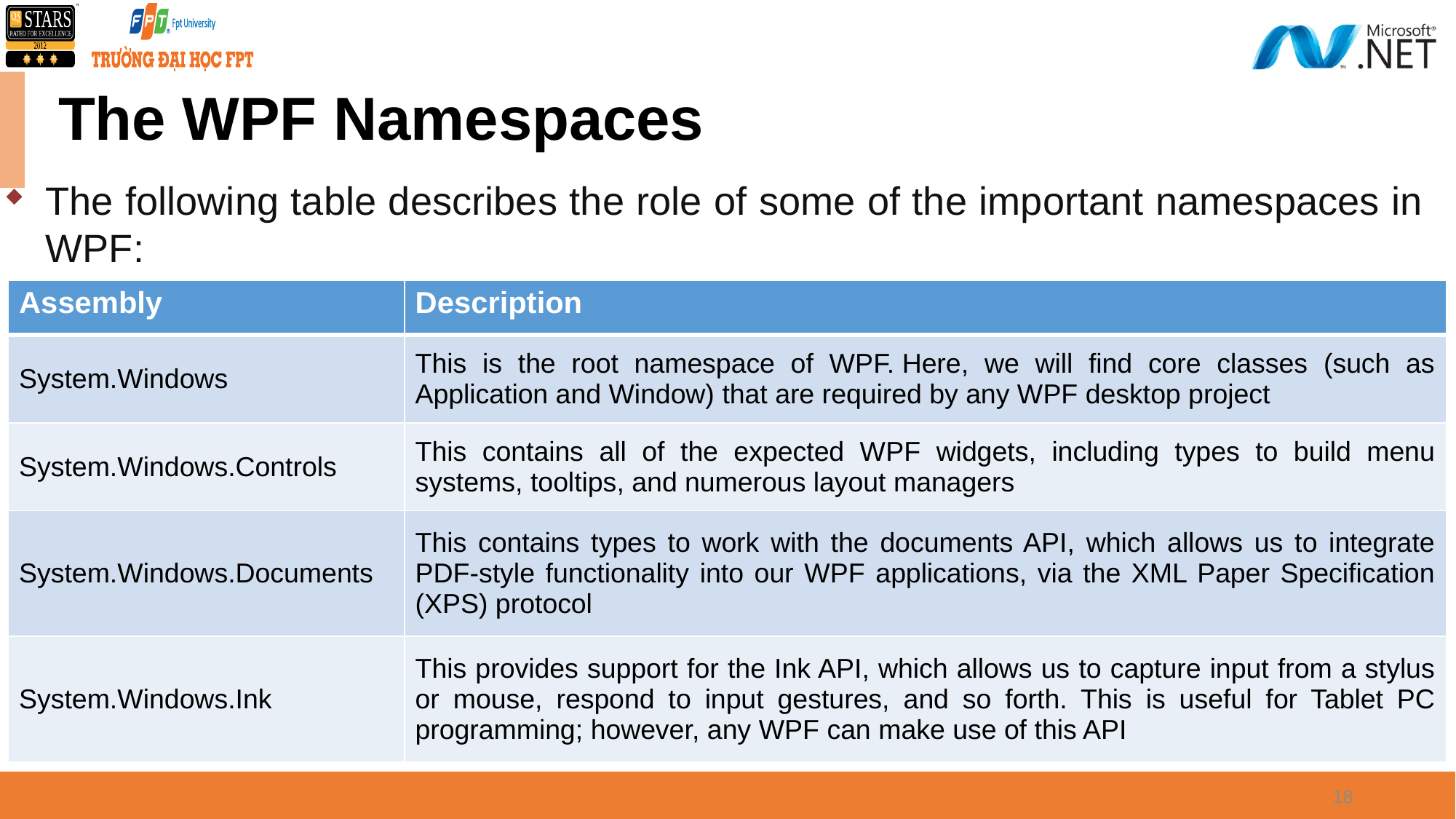

# The WPF Namespaces
The following table describes the role of some of the important namespaces in  WPF:
| Assembly | Description |
| --- | --- |
| System.Windows | This is the root namespace of WPF. Here, we will find core classes (such as Application and Window) that are required by any WPF desktop project |
| System.Windows.Controls | This contains all of the expected WPF widgets, including types to build menu systems, tooltips, and numerous layout managers |
| System.Windows.Documents | This contains types to work with the documents API, which allows us to integrate PDF-style functionality into our WPF applications, via the XML Paper Specification (XPS) protocol |
| System.Windows.Ink | This provides support for the Ink API, which allows us to capture input from a stylus or mouse, respond to input gestures, and so forth. This is useful for Tablet PC programming; however, any WPF can make use of this API |
18